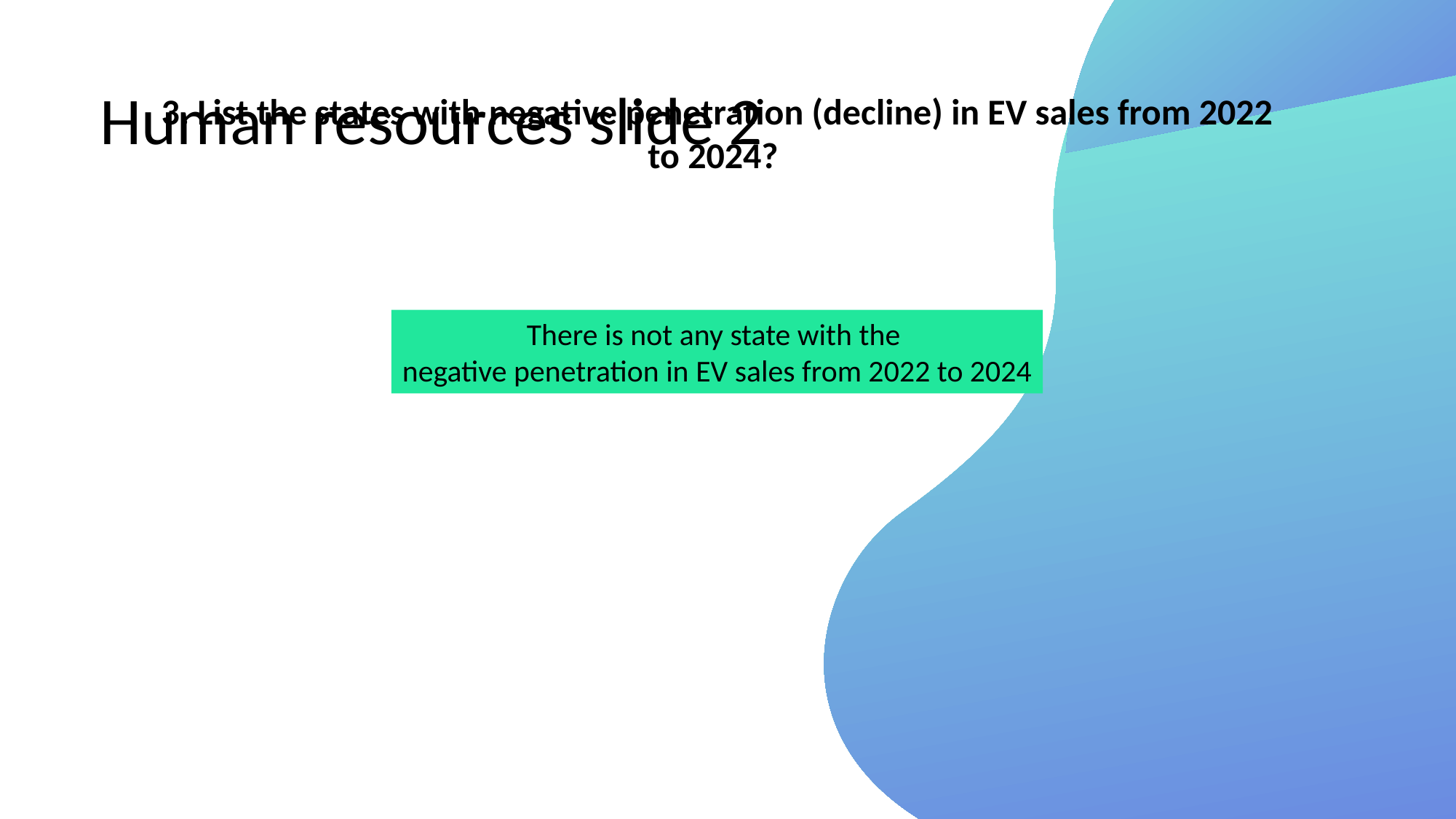

# Human resources slide 2
3. List the states with negative penetration (decline) in EV sales from 2022 to 2024?
There is not any state with the
negative penetration in EV sales from 2022 to 2024